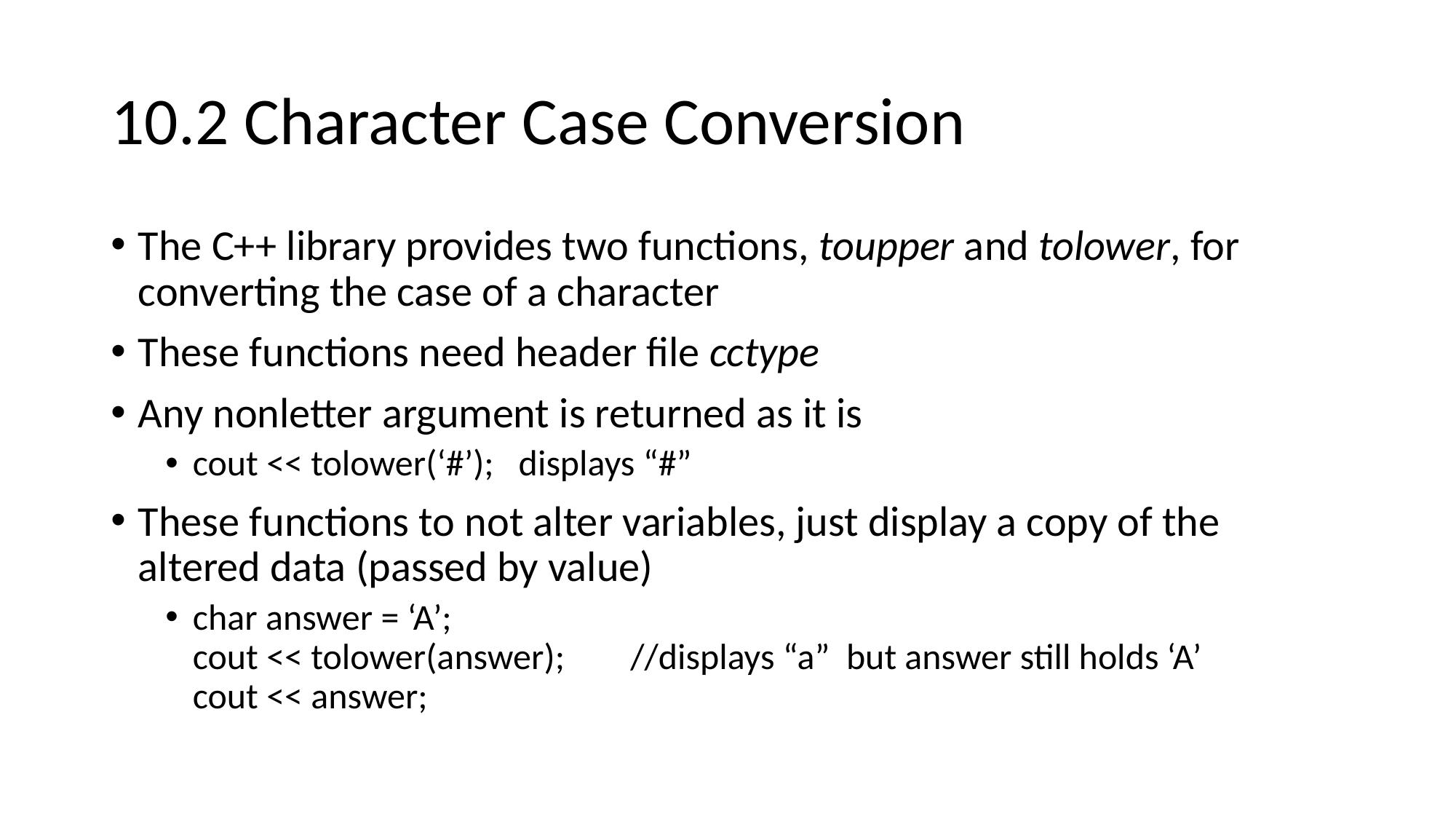

# 10.2 Character Case Conversion
The C++ library provides two functions, toupper and tolower, for converting the case of a character
These functions need header file cctype
Any nonletter argument is returned as it is
cout << tolower(‘#’);   displays “#”
These functions to not alter variables, just display a copy of the altered data (passed by value)
char answer = ‘A’;
cout << tolower(answer);        //displays “a”  but answer still holds ‘A’
cout << answer;